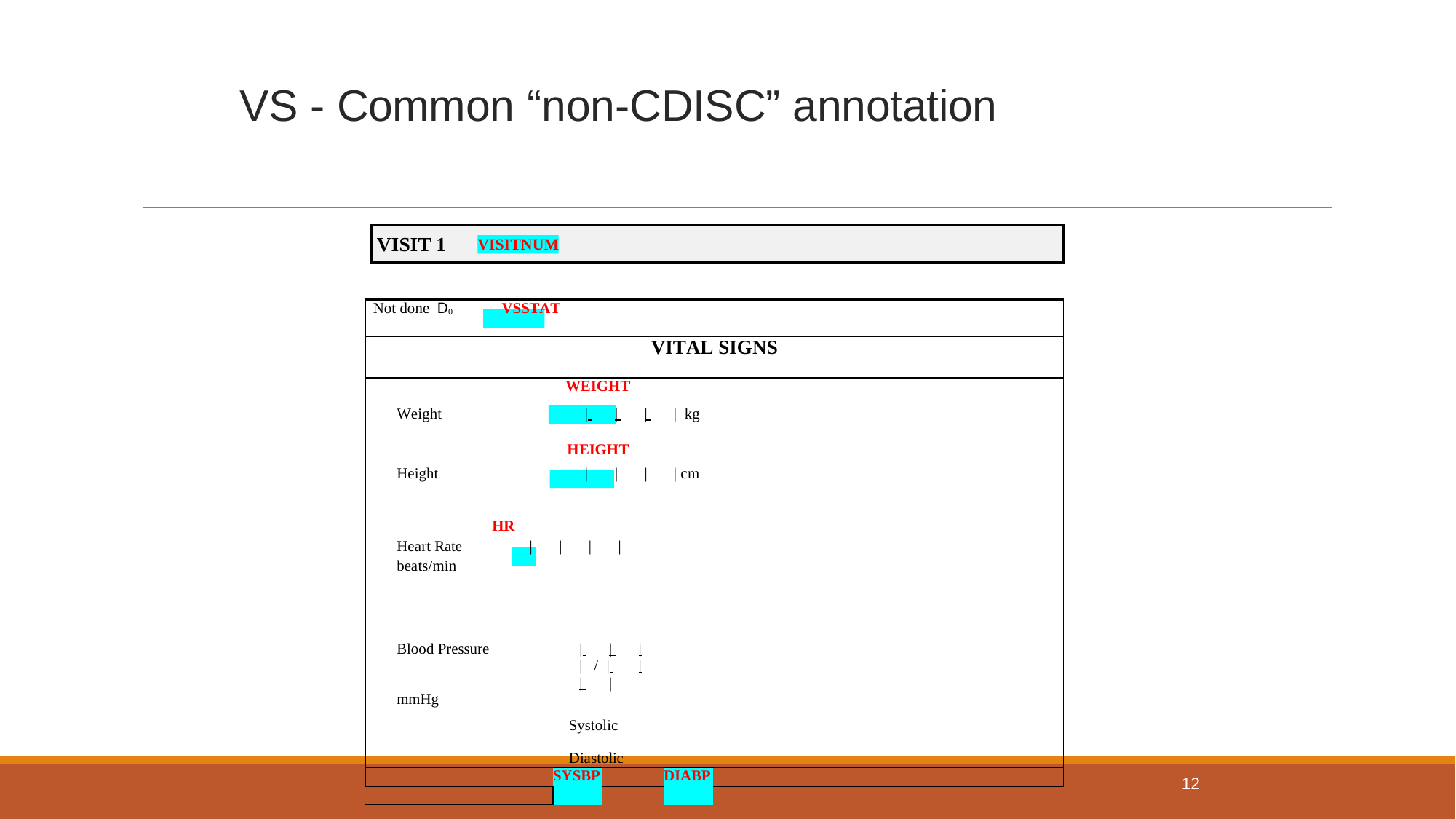

# VS - Common “non-CDISC” annotation

VISIT 1
VISITNUM

| Not done D0 VSSTAT |  |  |  |  |
| --- | --- | --- | --- | --- |
| VITAL SIGNS |  |  |  |  |
| WEIGHT Weight | | | | kg HEIGHT Height | | | | cm HR Heart Rate | | | | beats/min Blood Pressure | | | | / | | | | mmHg Systolic Diastolic |  |  |  |  |
|  | SYSBP |  | DIABP |  |
|  |  |  |  |  |

12